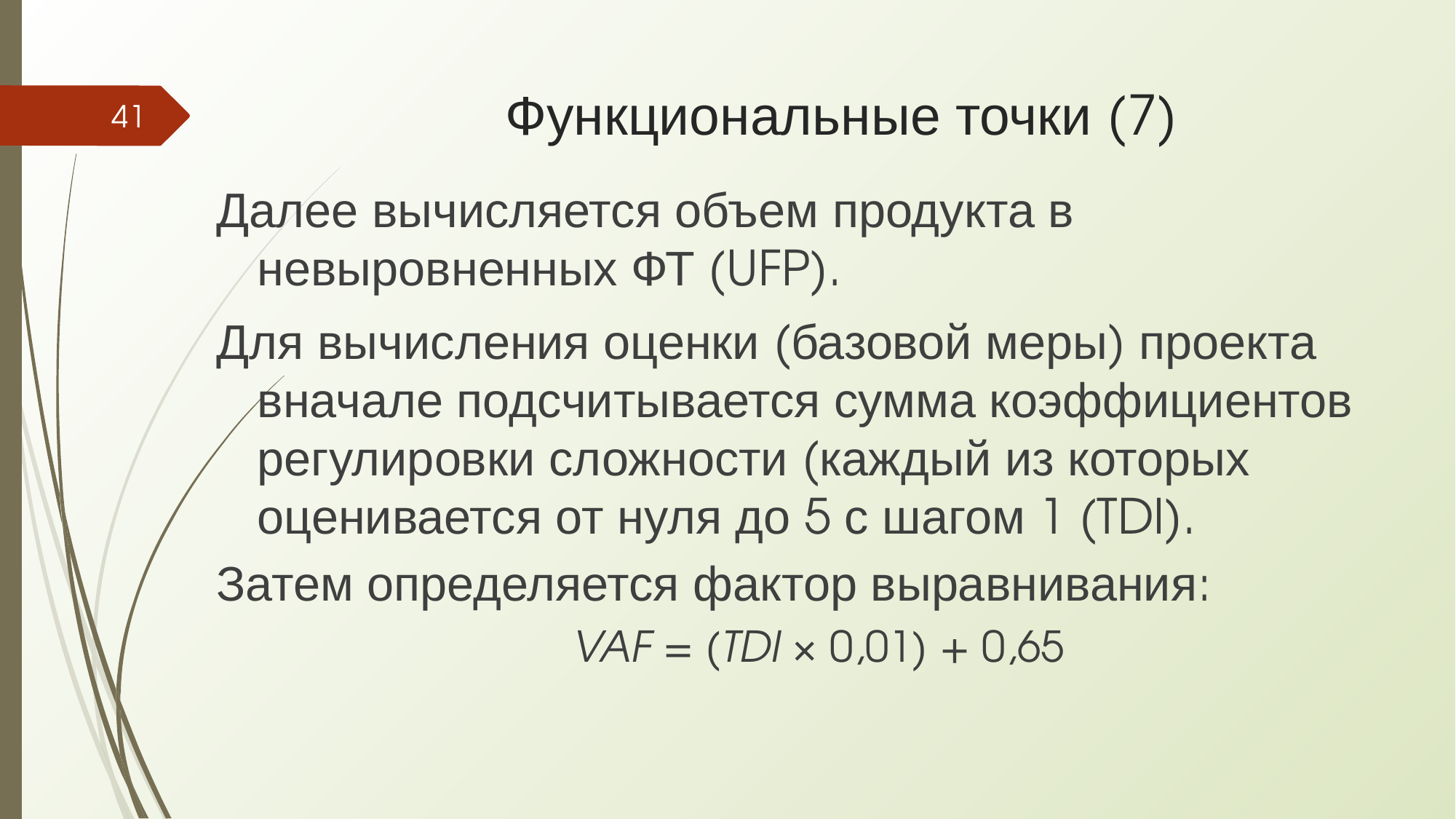

# Функциональные точки (7)
41
Далее вычисляется объем продукта в невыровненных ФТ (UFP).
Для вычисления оценки (базовой меры) проекта вначале подсчитывается сумма коэффициентов регулировки сложности (каждый из которых оценивается от нуля до 5 с шагом 1 (TDI).
Затем определяется фактор выравнивания:
VAF = (TDI × 0,01) + 0,65